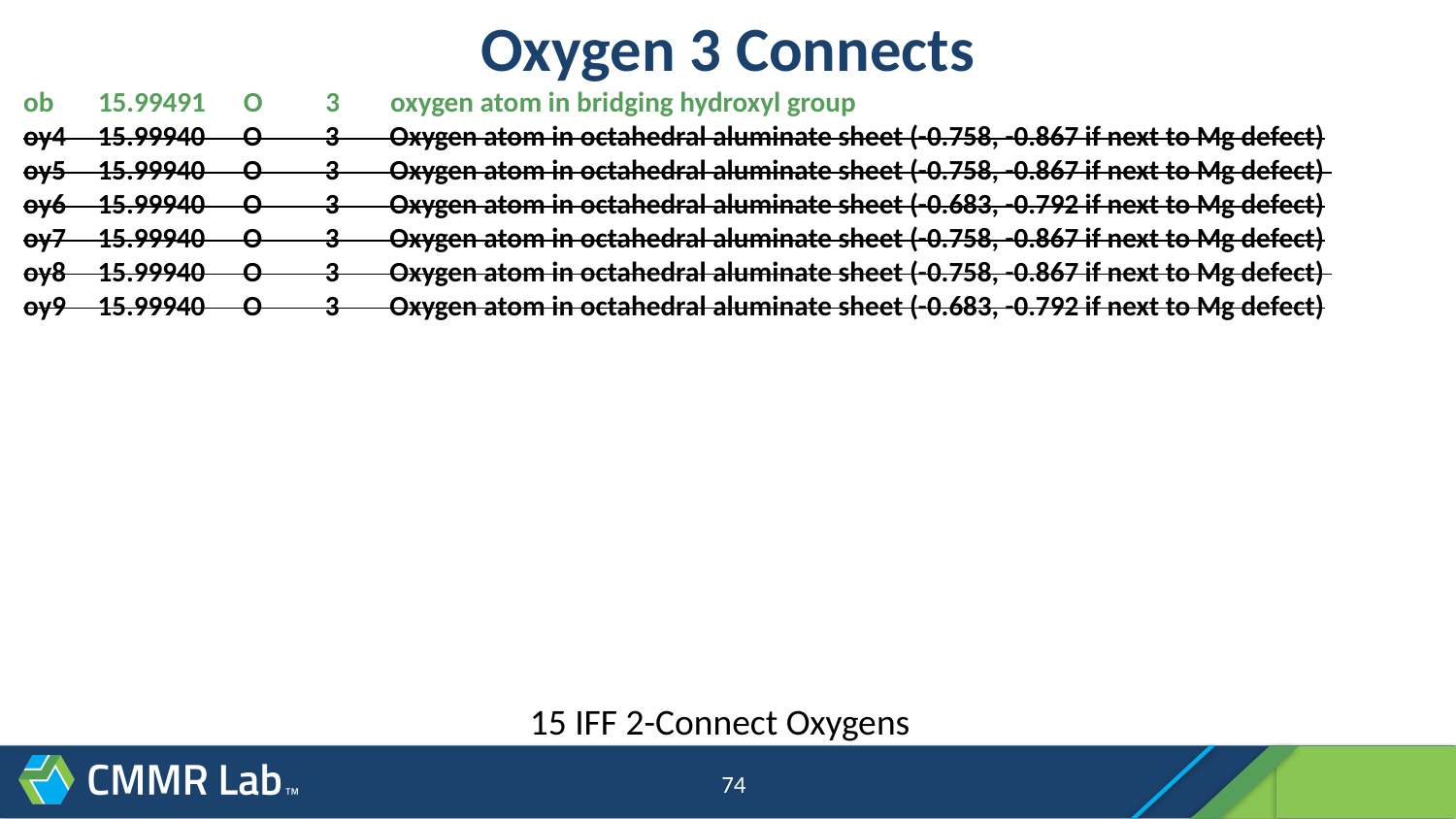

# Oxygen 3 Connects
ob       15.99491      O          3        oxygen atom in bridging hydroxyl group
oy4     15.99940      O          3        Oxygen atom in octahedral aluminate sheet (-0.758, -0.867 if next to Mg defect)
oy5     15.99940      O          3        Oxygen atom in octahedral aluminate sheet (-0.758, -0.867 if next to Mg defect)
oy6     15.99940      O          3        Oxygen atom in octahedral aluminate sheet (-0.683, -0.792 if next to Mg defect)
oy7     15.99940      O          3        Oxygen atom in octahedral aluminate sheet (-0.758, -0.867 if next to Mg defect)
oy8     15.99940      O          3        Oxygen atom in octahedral aluminate sheet (-0.758, -0.867 if next to Mg defect)
oy9     15.99940      O          3        Oxygen atom in octahedral aluminate sheet (-0.683, -0.792 if next to Mg defect)
15 IFF 2-Connect Oxygens
74